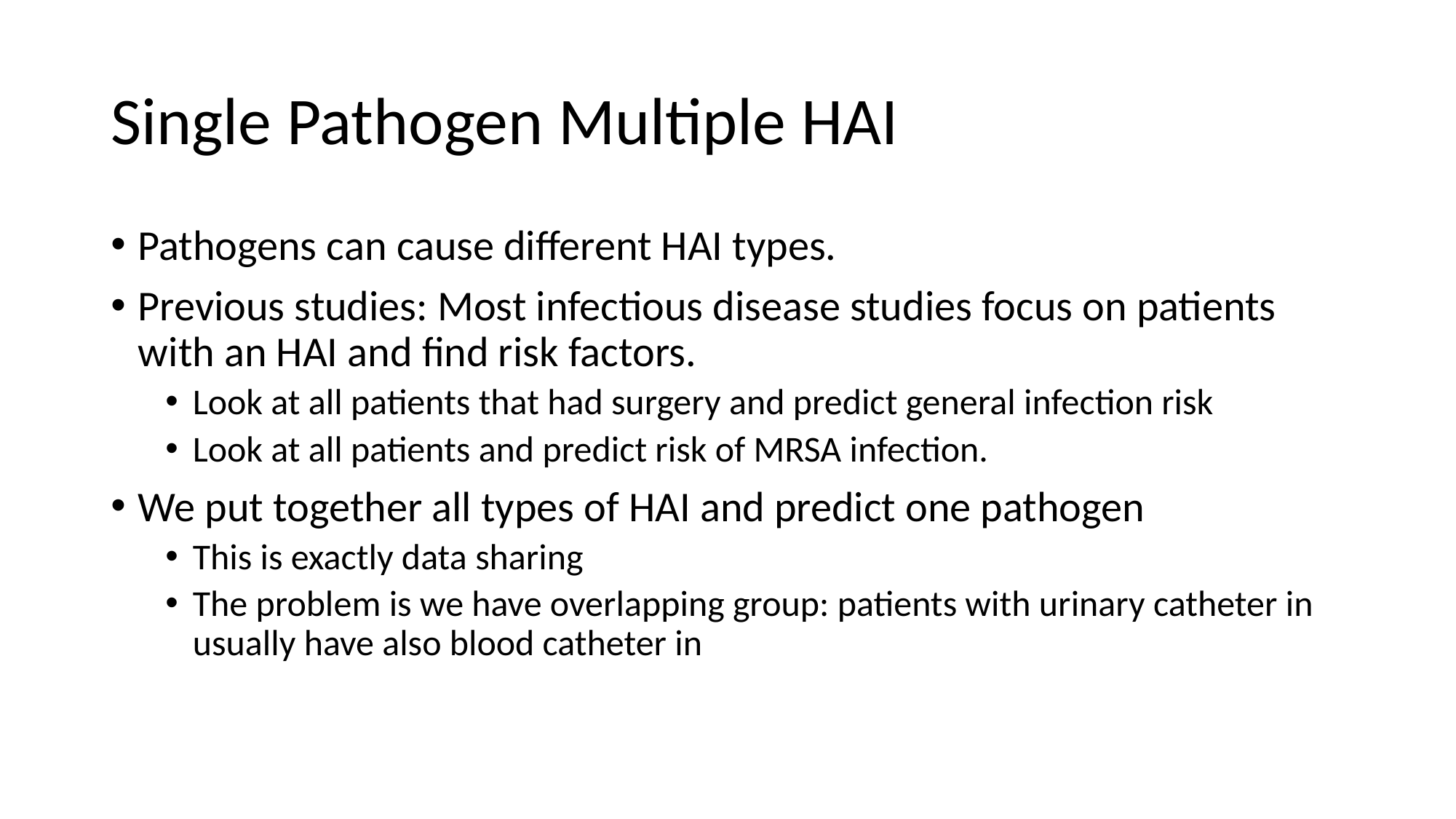

# Single Pathogen Multiple HAI
Pathogens can cause different HAI types.
Previous studies: Most infectious disease studies focus on patients with an HAI and find risk factors.
Look at all patients that had surgery and predict general infection risk
Look at all patients and predict risk of MRSA infection.
We put together all types of HAI and predict one pathogen
This is exactly data sharing
The problem is we have overlapping group: patients with urinary catheter in usually have also blood catheter in